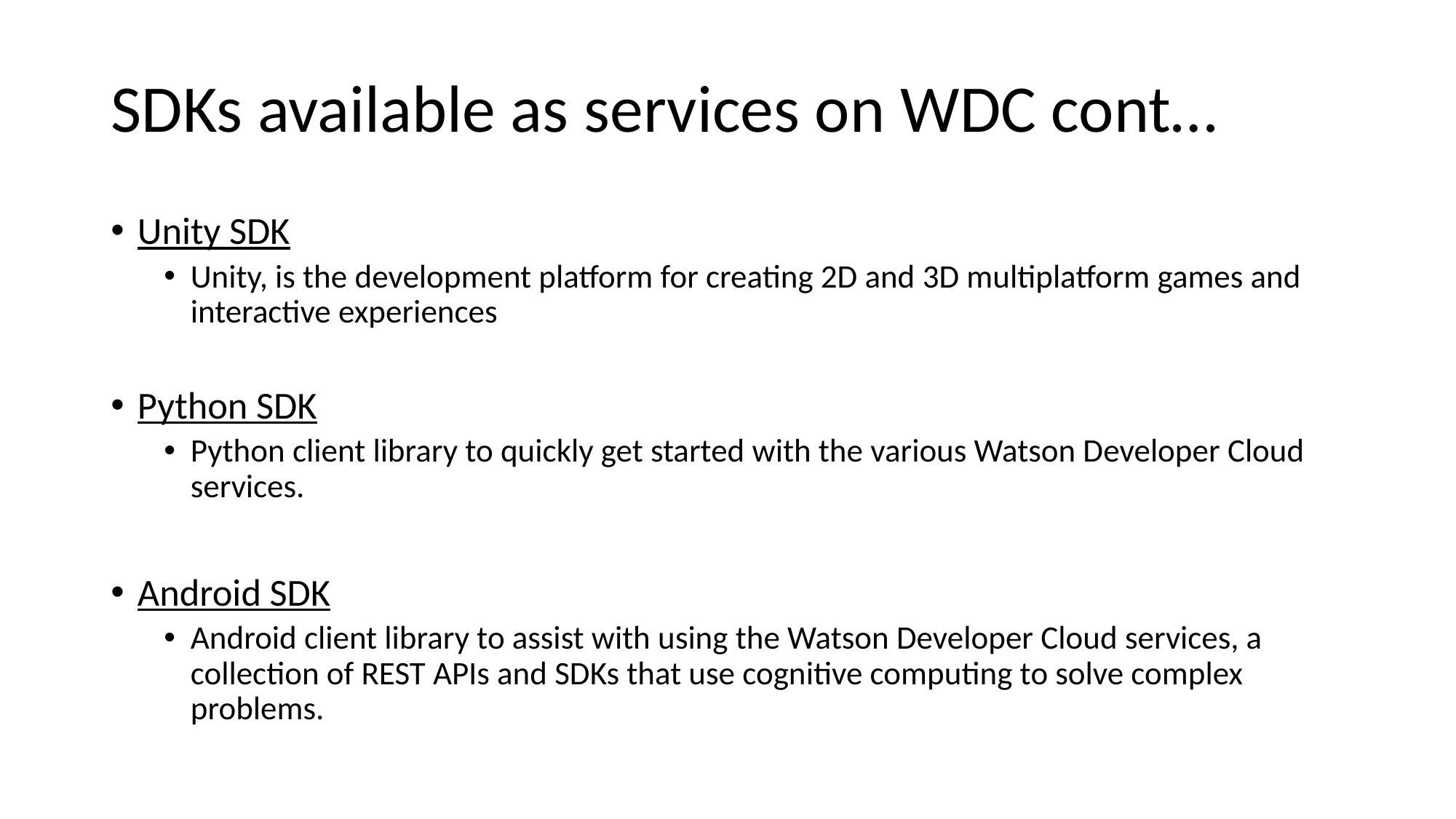

# SDKs available as services on WDC cont…
Unity SDK
Unity, is the development platform for creating 2D and 3D multiplatform games and interactive experiences

Python SDK
Python client library to quickly get started with the various Watson Developer Cloud services.

Android SDK
Android client library to assist with using the Watson Developer Cloud services, a collection of REST APIs and SDKs that use cognitive computing to solve complex problems.